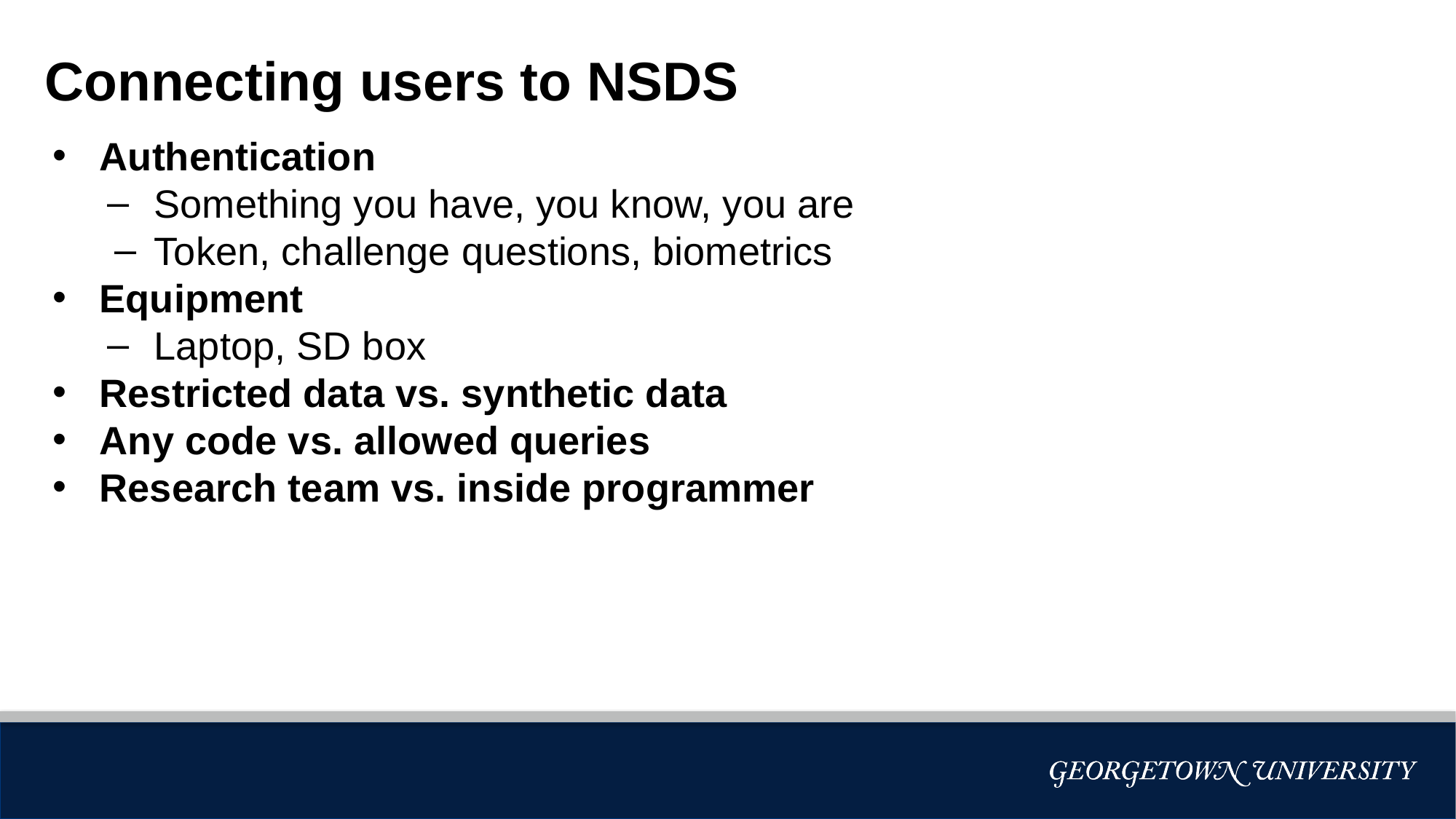

# Connecting users to NSDS
Authentication
Something you have, you know, you are
Token, challenge questions, biometrics
Equipment
Laptop, SD box
Restricted data vs. synthetic data
Any code vs. allowed queries
Research team vs. inside programmer